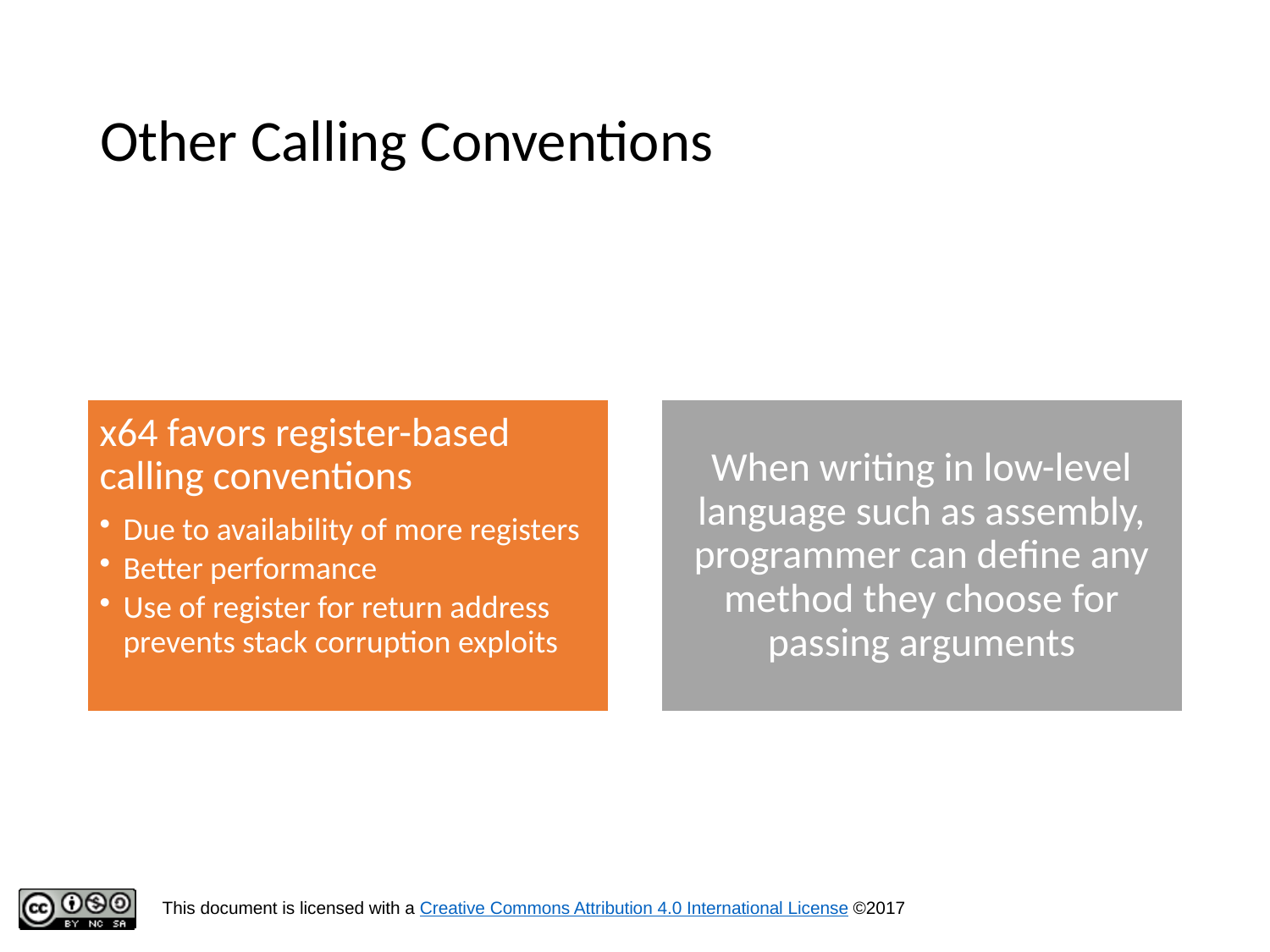

# Other Calling Conventions
x64 favors register-based calling conventions
Due to availability of more registers
Better performance
Use of register for return address prevents stack corruption exploits
When writing in low-level language such as assembly, programmer can define any method they choose for passing arguments